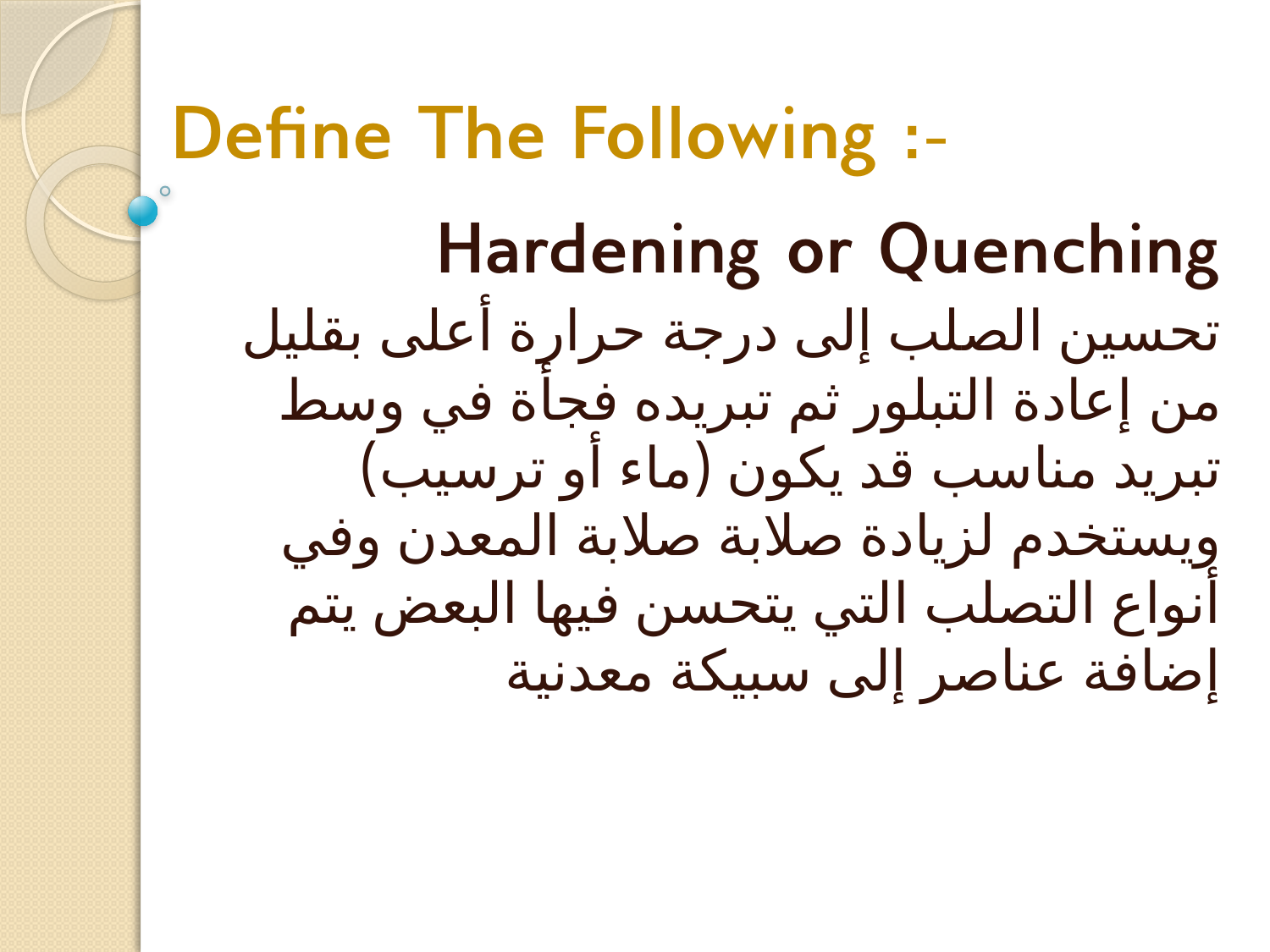

# Define The Following :-
Hardening or Quenching
	تحسين الصلب إلى درجة حرارة أعلى بقليل من 	إعادة التبلور ثم تبريده فجأة في وسط تبريد مناسب 	قد يكون (ماء أو ترسيب) ويستخدم لزيادة صلابة 	صلابة المعدن وفي أنواع التصلب التي يتحسن فيها 	البعض يتم إضافة عناصر إلى سبيكة معدنية